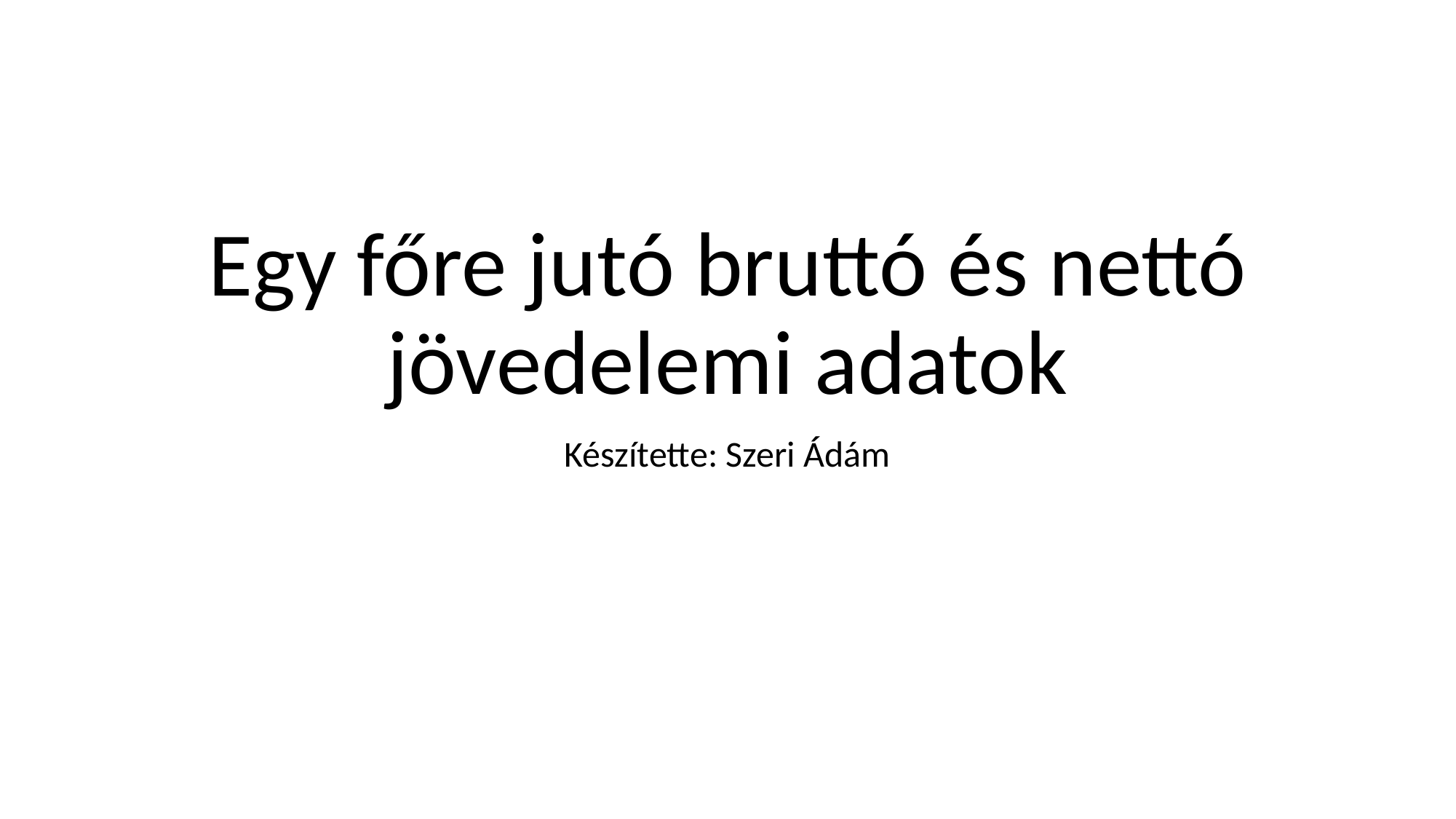

# Egy főre jutó bruttó és nettó jövedelemi adatok
Készítette: Szeri Ádám